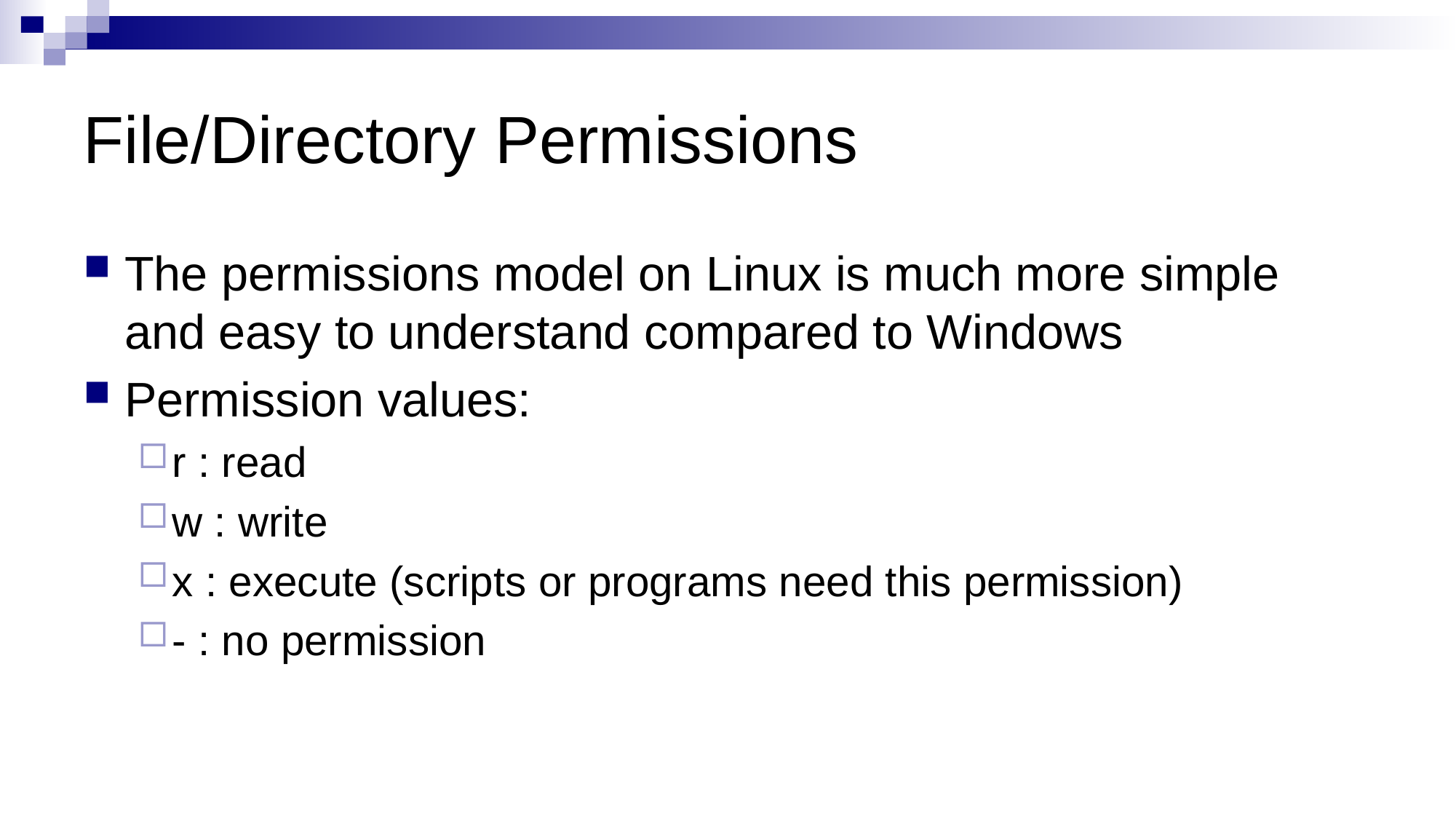

# File/Directory Permissions
The permissions model on Linux is much more simple and easy to understand compared to Windows
Permission values:
r : read
w : write
x : execute (scripts or programs need this permission)
- : no permission